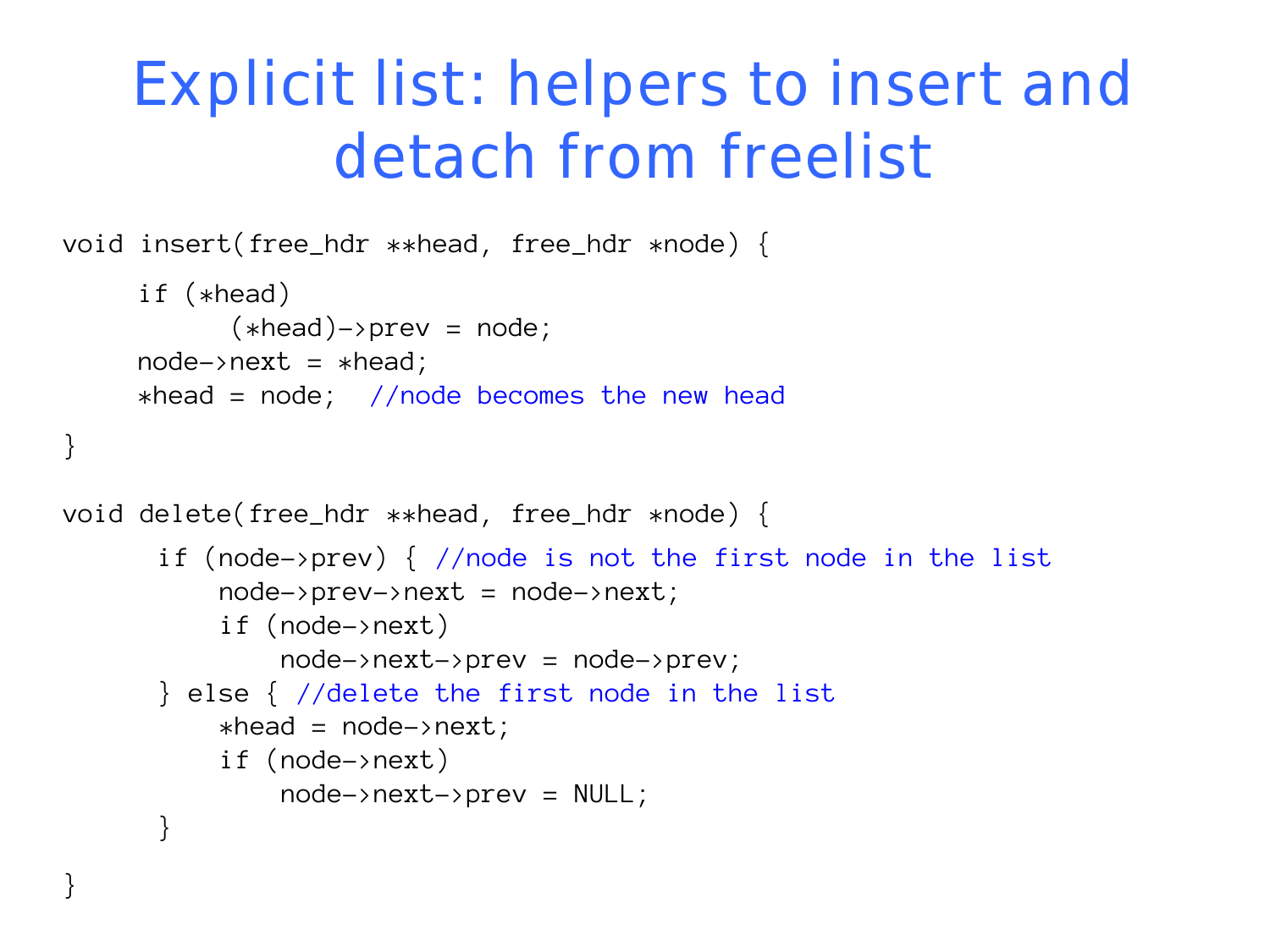

# Explicit list: helpers to insert and detach from freelist
void insert(free_hdr **head, free_hdr *node) {

}

void delete(free_hdr **head, free_hdr *node) {

}
if (*head)
      (*head)->prev = node;
node->next = *head;
*head = node;  //node becomes the new head
if (node->prev) { //node is not the first node in the list
    node->prev->next = node->next;
    if (node->next)
        node->next->prev = node->prev;
} else { //delete the first node in the list
    *head = node->next;
    if (node->next)
        node->next->prev = NULL;
}